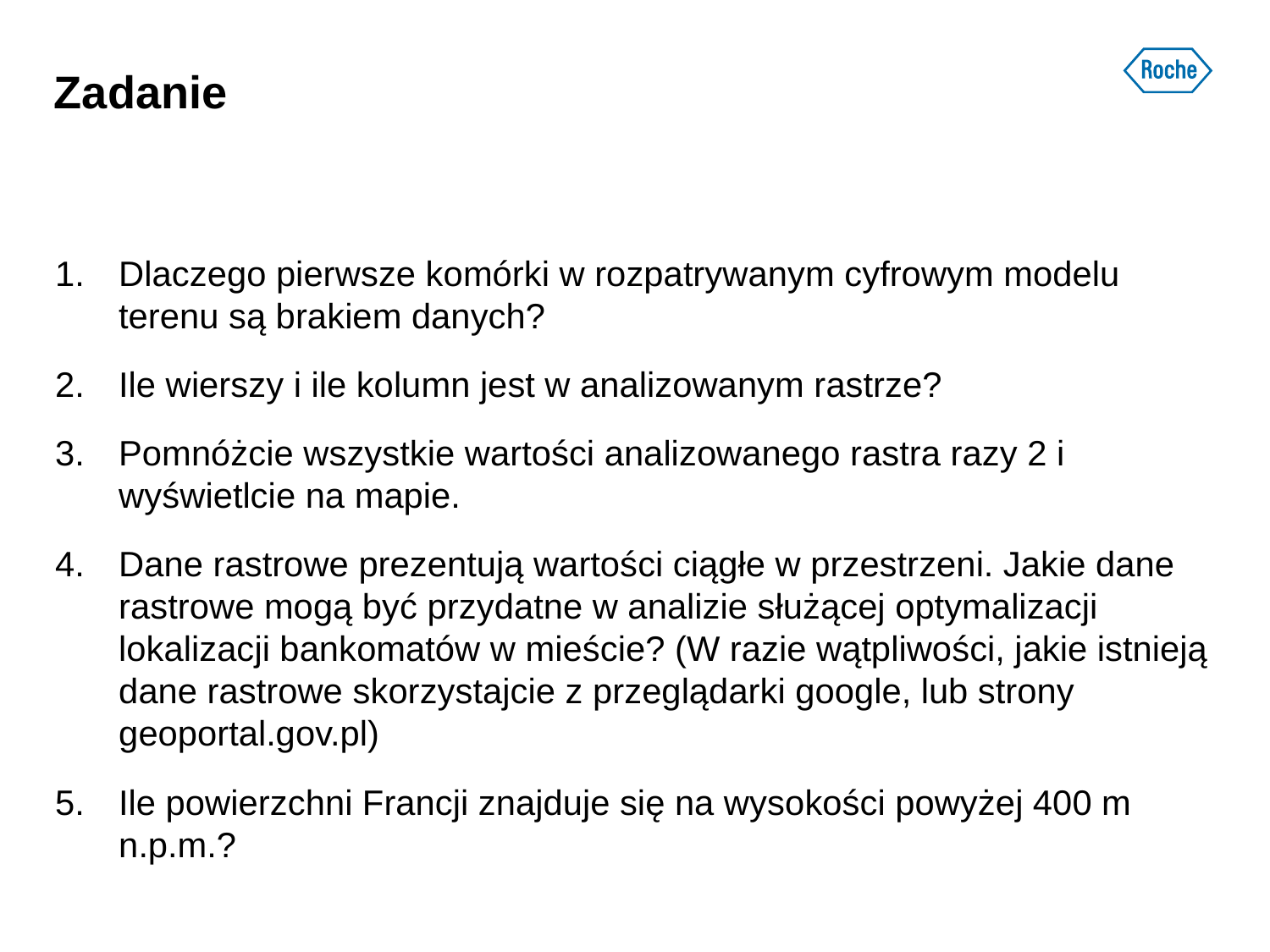

# Zadanie
Dlaczego pierwsze komórki w rozpatrywanym cyfrowym modelu terenu są brakiem danych?
Ile wierszy i ile kolumn jest w analizowanym rastrze?
Pomnóżcie wszystkie wartości analizowanego rastra razy 2 i wyświetlcie na mapie.
Dane rastrowe prezentują wartości ciągłe w przestrzeni. Jakie dane rastrowe mogą być przydatne w analizie służącej optymalizacji lokalizacji bankomatów w mieście? (W razie wątpliwości, jakie istnieją dane rastrowe skorzystajcie z przeglądarki google, lub strony geoportal.gov.pl)
Ile powierzchni Francji znajduje się na wysokości powyżej 400 m n.p.m.?